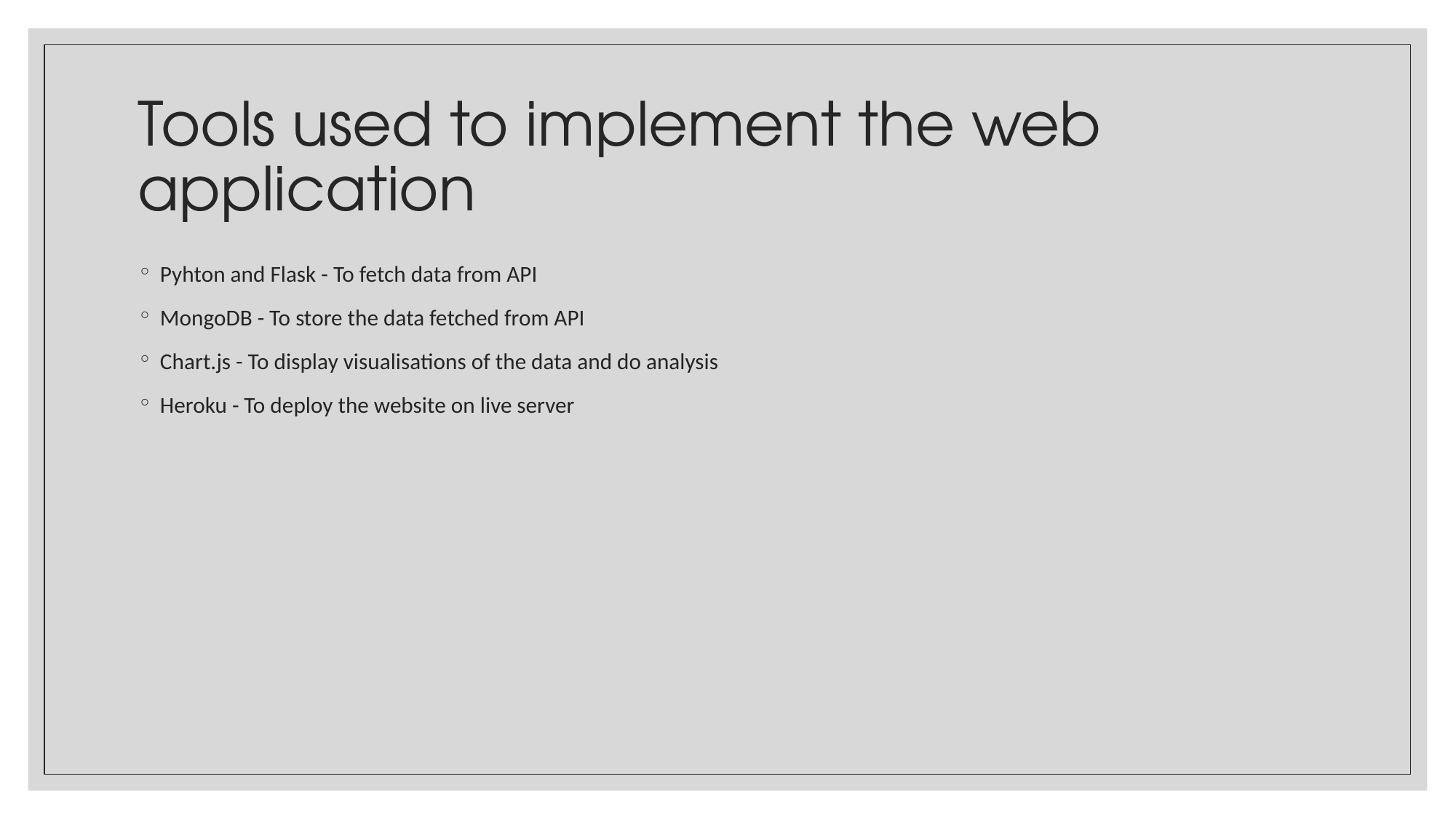

# Tools used to implement the web application
Pyhton and Flask - To fetch data from API
MongoDB - To store the data fetched from API
Chart.js - To display visualisations of the data and do analysis
Heroku - To deploy the website on live server